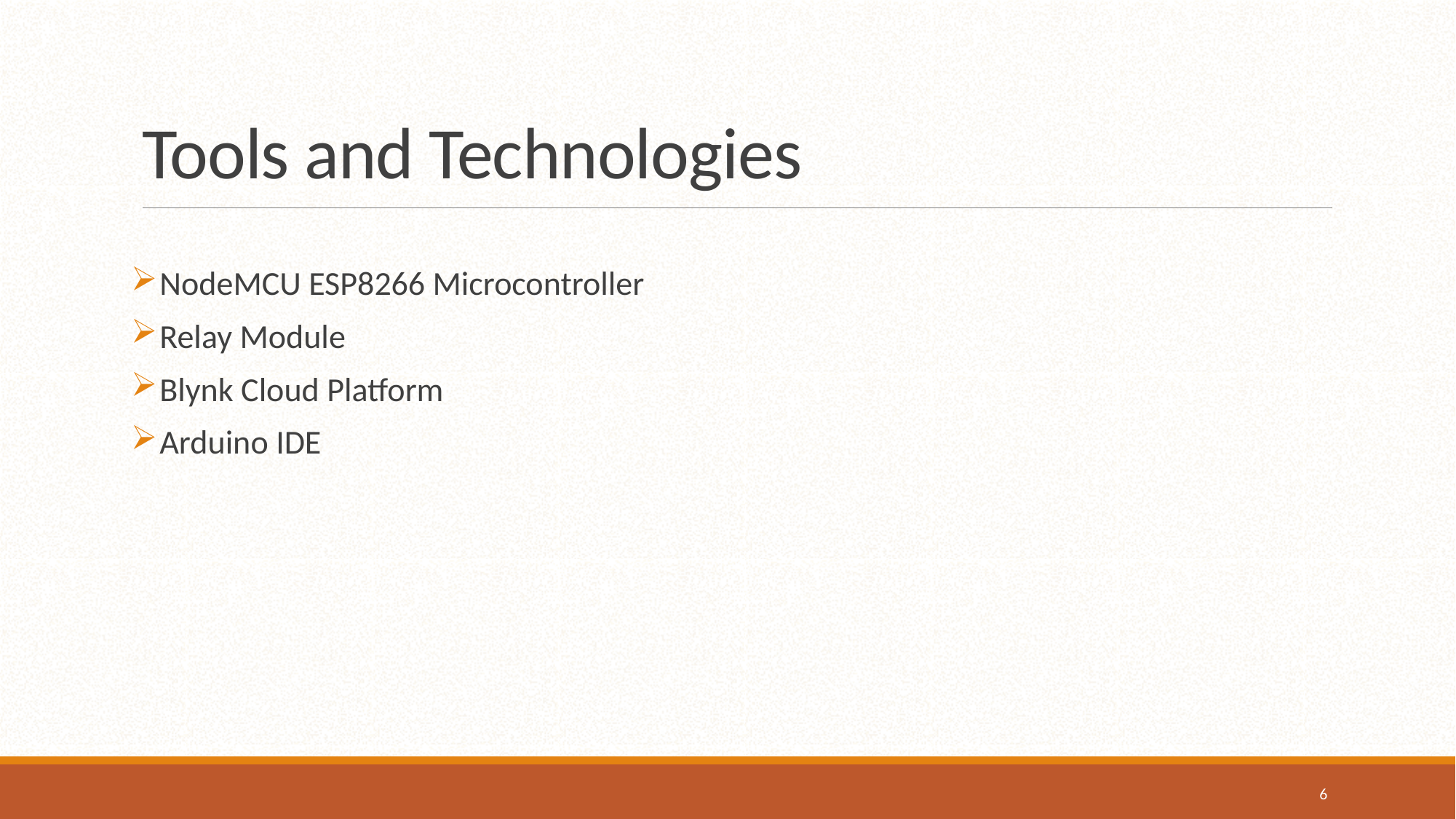

# Tools and Technologies
 NodeMCU ESP8266 Microcontroller
 Relay Module
 Blynk Cloud Platform
 Arduino IDE

6